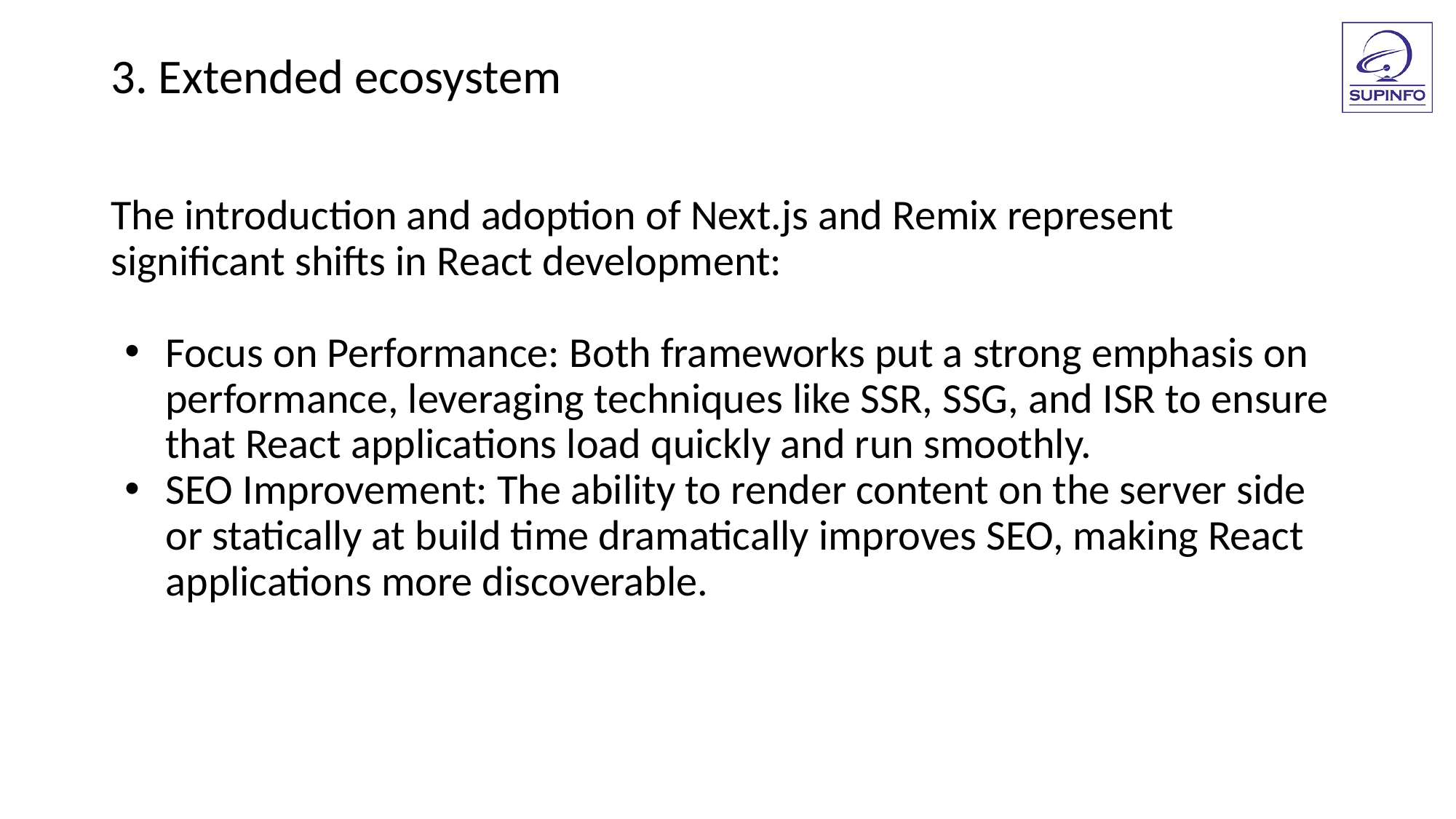

3. Extended ecosystem
The introduction and adoption of Next.js and Remix represent significant shifts in React development:

Focus on Performance: Both frameworks put a strong emphasis on performance, leveraging techniques like SSR, SSG, and ISR to ensure that React applications load quickly and run smoothly.
SEO Improvement: The ability to render content on the server side or statically at build time dramatically improves SEO, making React applications more discoverable.